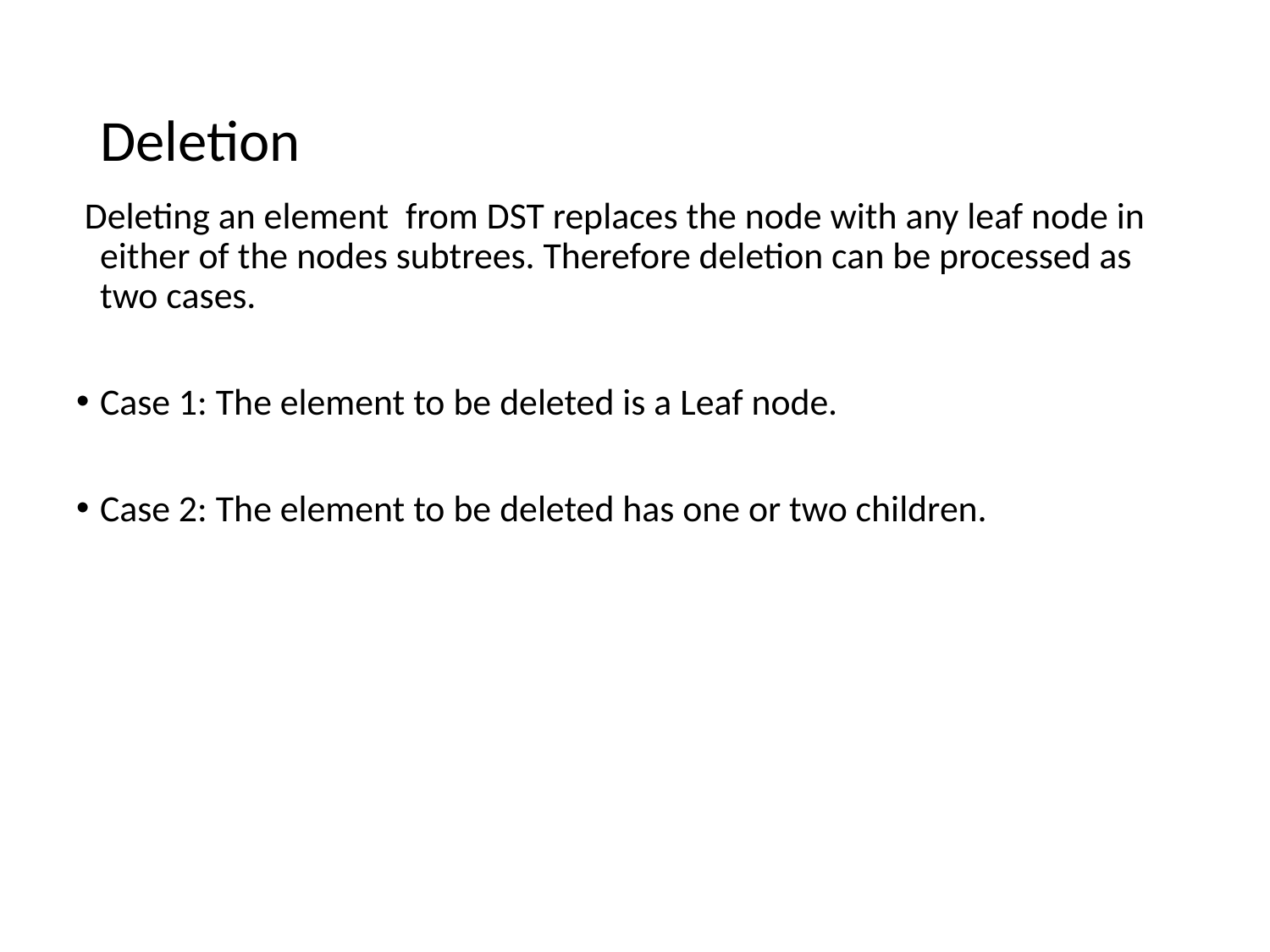

# Deletion
 Deleting an element  from DST replaces the node with any leaf node in either of the nodes subtrees. Therefore deletion can be processed as two cases.

Case 1: The element to be deleted is a Leaf node.

Case 2: The element to be deleted has one or two children.